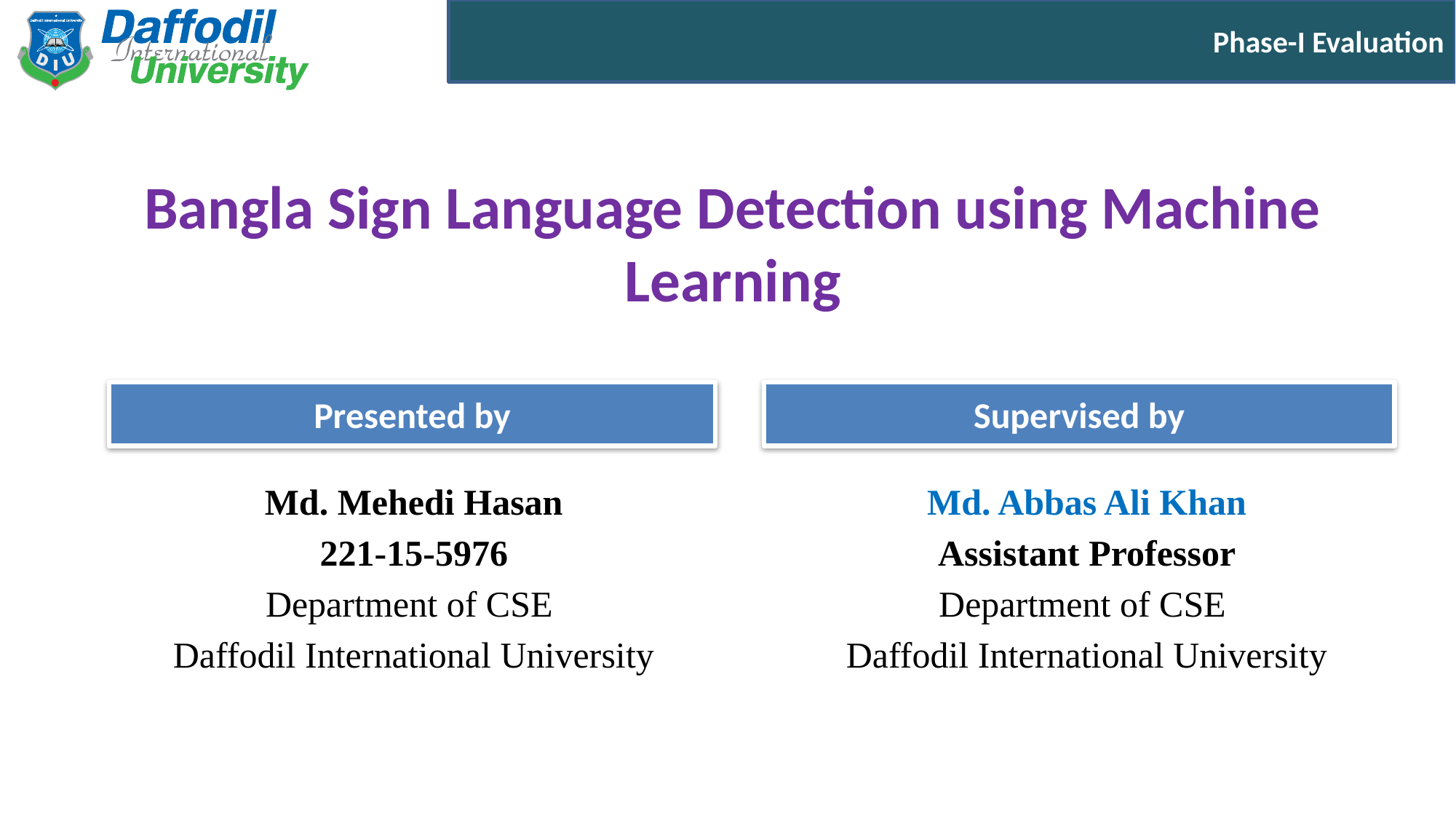

# Bangla Sign Language Detection using Machine Learning

Md. Mehedi Hasan
221-15-5976
Department of CSE
Daffodil International University

Md. Abbas Ali Khan
Assistant Professor
Department of CSE
Daffodil International University